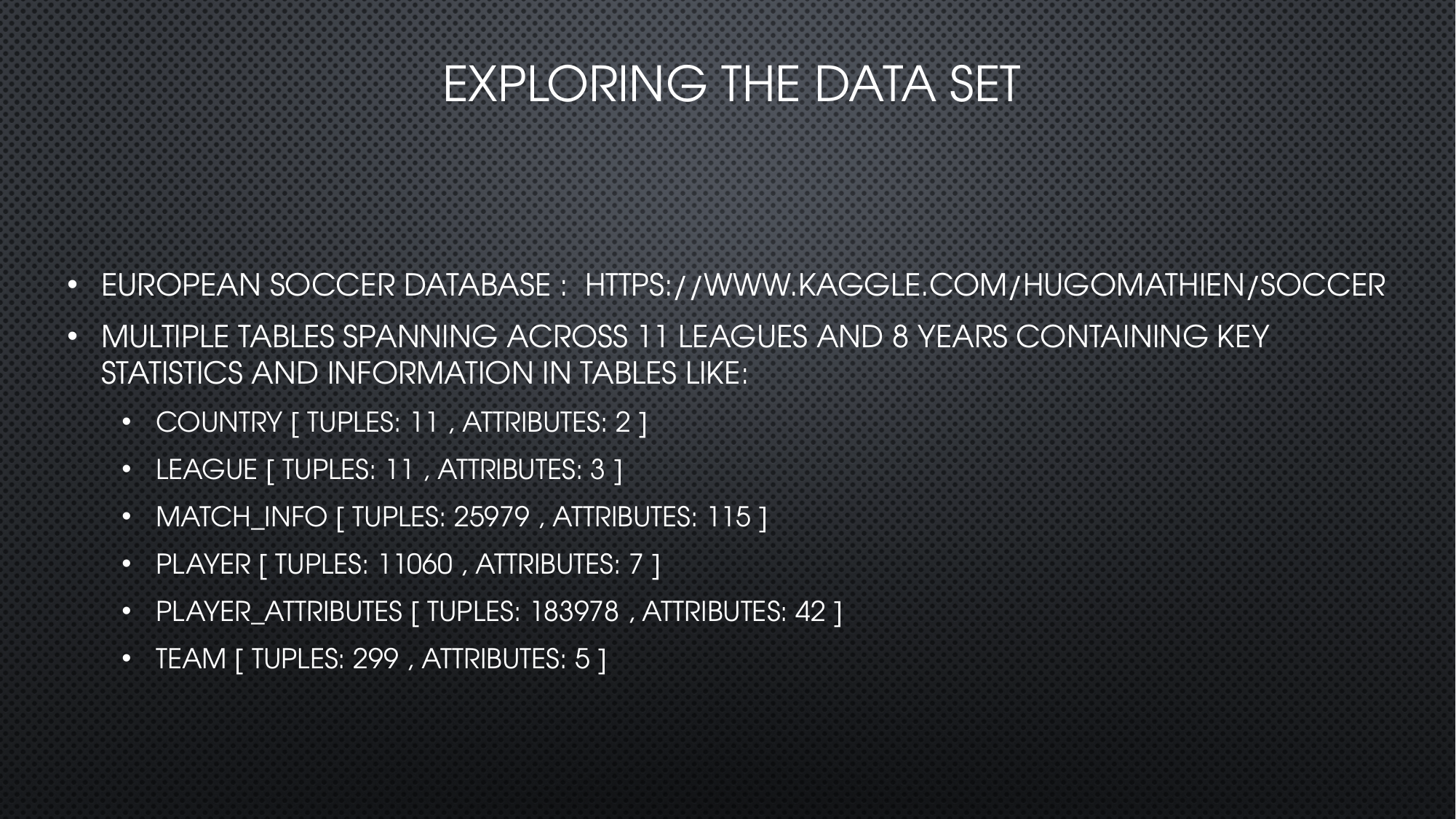

# EXPLORING THE DATA SET
European Soccer Database :  https://www.kaggle.com/hugomathien/soccer
Multiple tables spanning across 11 leagues and 8 years containing key statistics and information in tables like:
Country [ Tuples: 11 , Attributes: 2 ]
League [ Tuples: 11 , Attributes: 3 ]
Match_info [ Tuples: 25979 , Attributes: 115 ]
Player [ Tuples: 11060 , Attributes: 7 ]
Player_Attributes [ Tuples: 183978 , Attributes: 42 ]
Team [ Tuples: 299 , Attributes: 5 ]